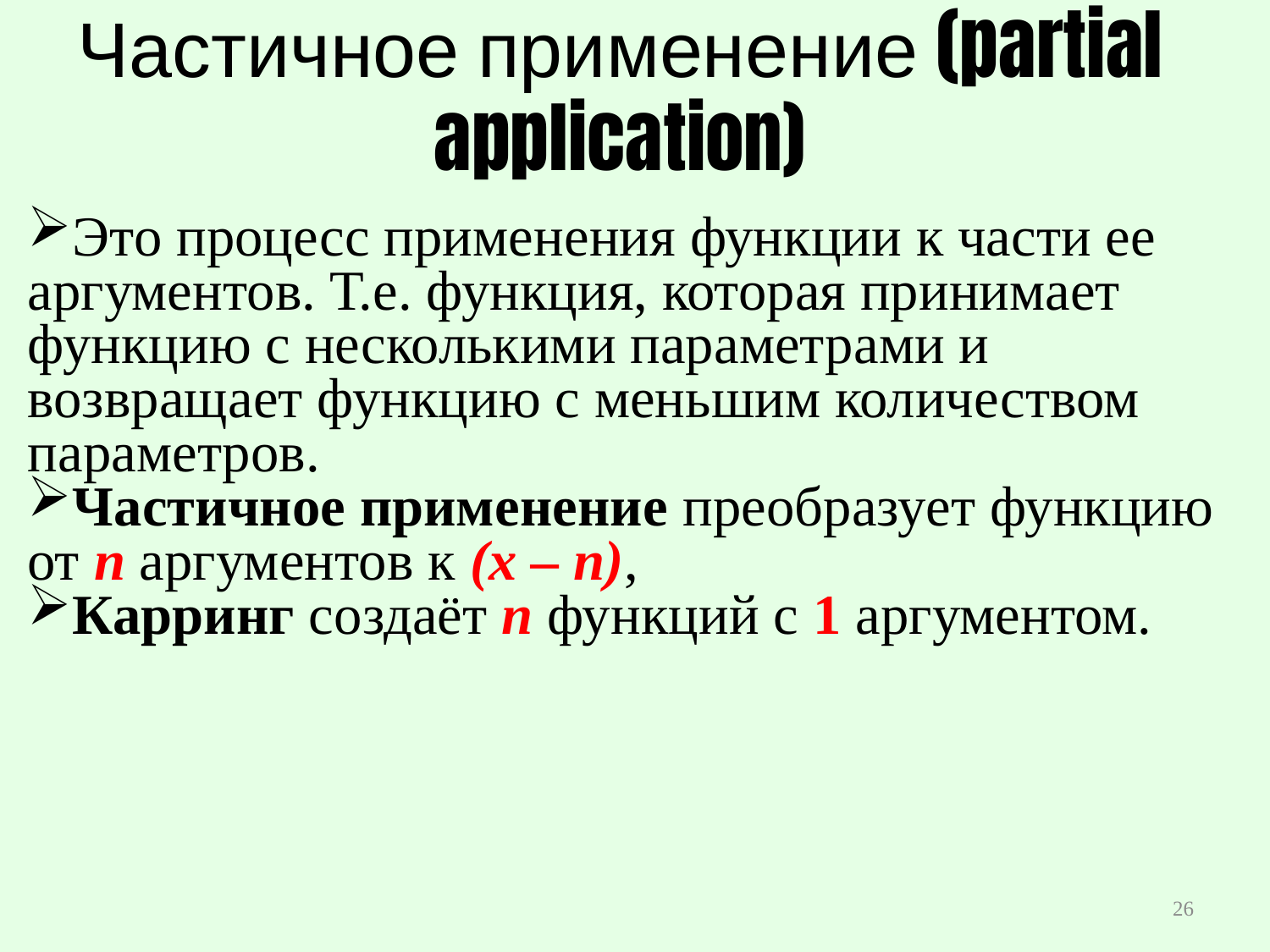

# Частичное применение (partial application)
Это процесс применения функции к части ее аргументов. Т.е. функция, которая принимает функцию с несколькими параметрами и возвращает функцию с меньшим количеством параметров.
Частичное применение преобразует функцию от n аргументов к (x – n),
Карринг создаёт n функций с 1 аргументом.
26